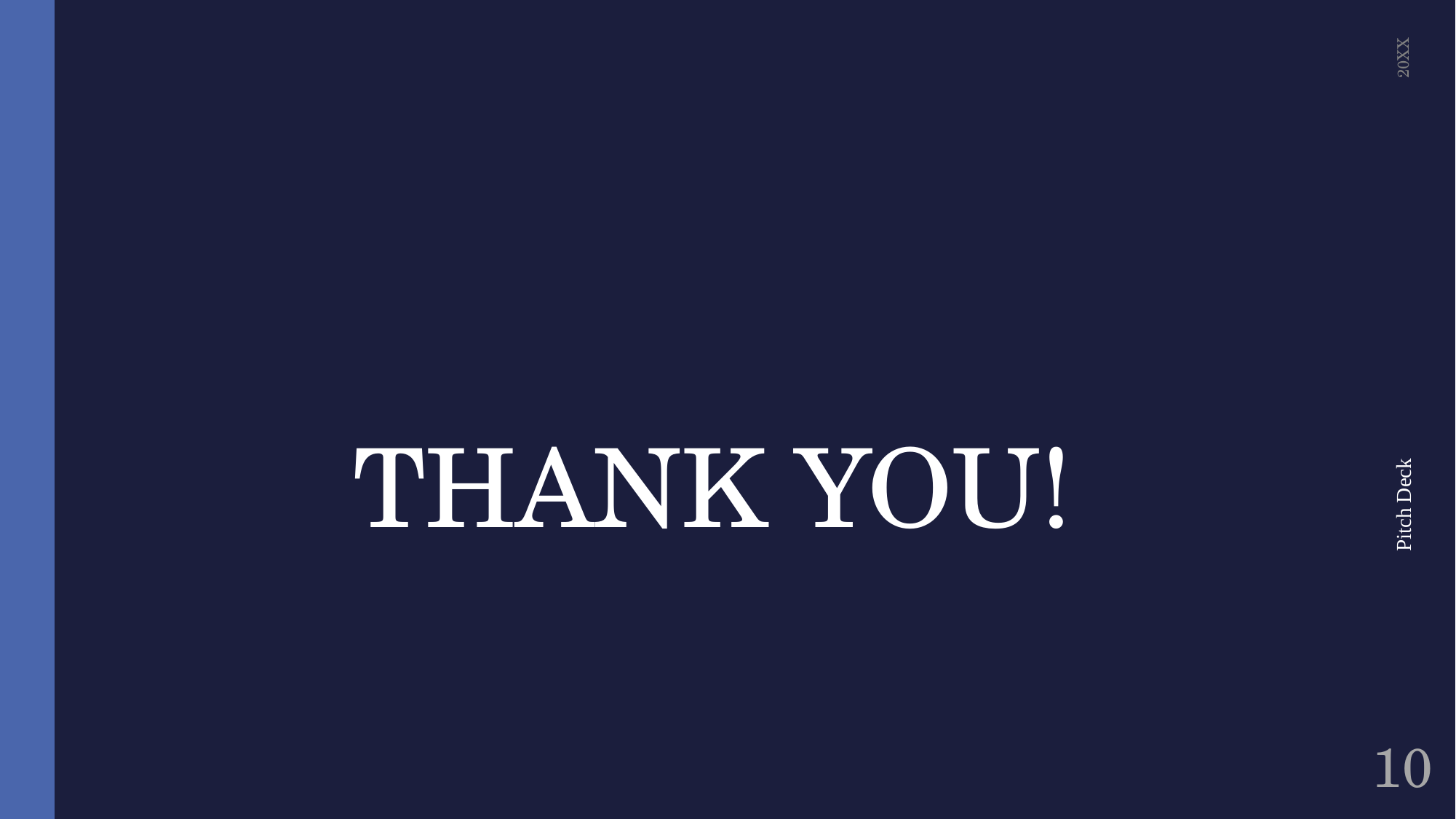

20XX
# THANK YOU!
Pitch Deck
10